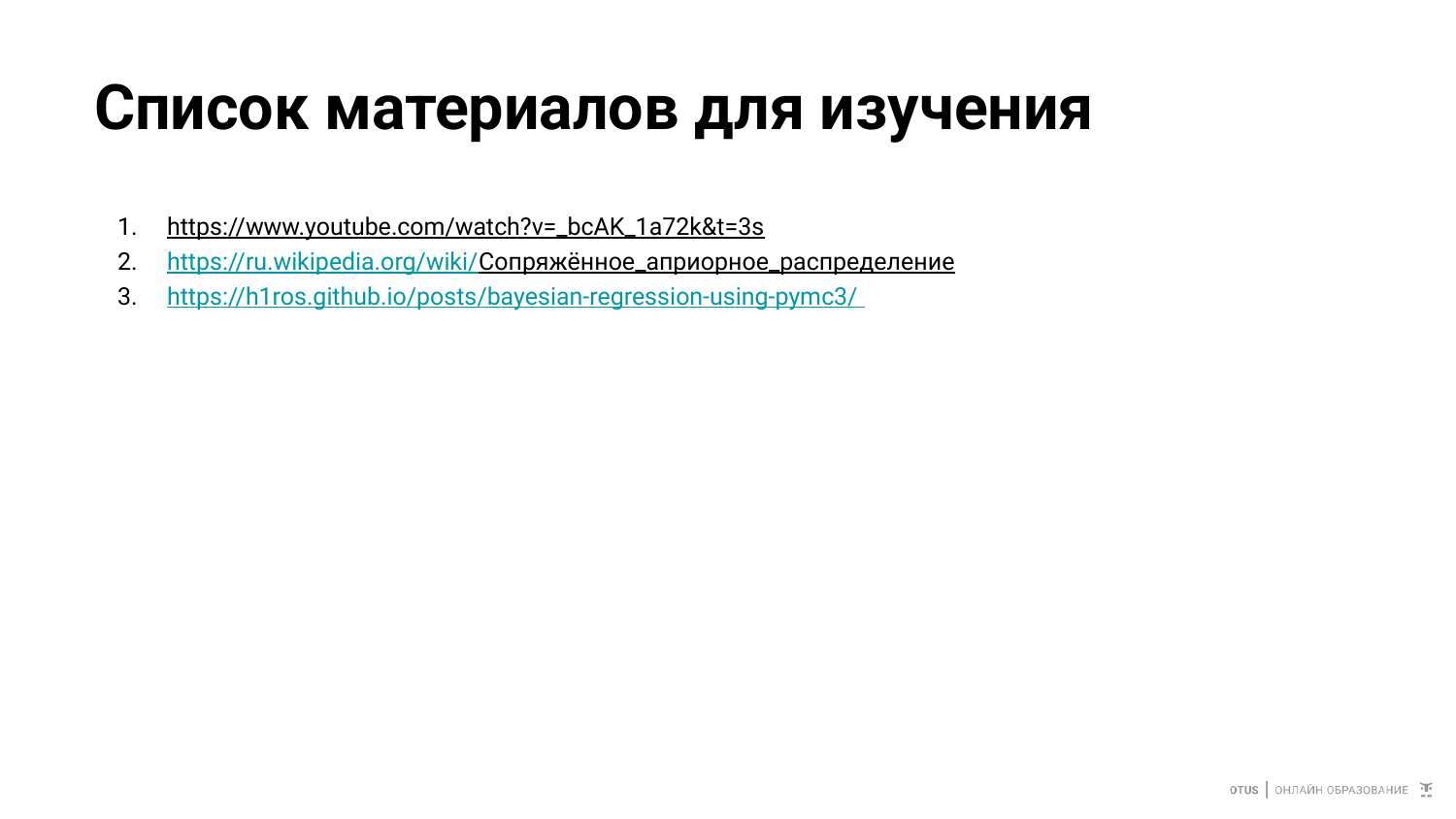

# Список материалов для изучения
https://www.youtube.com/watch?v=_bcAK_1a72k&t=3s
https://ru.wikipedia.org/wiki/Сопряжённое_априорное_распределение
https://h1ros.github.io/posts/bayesian-regression-using-pymc3/